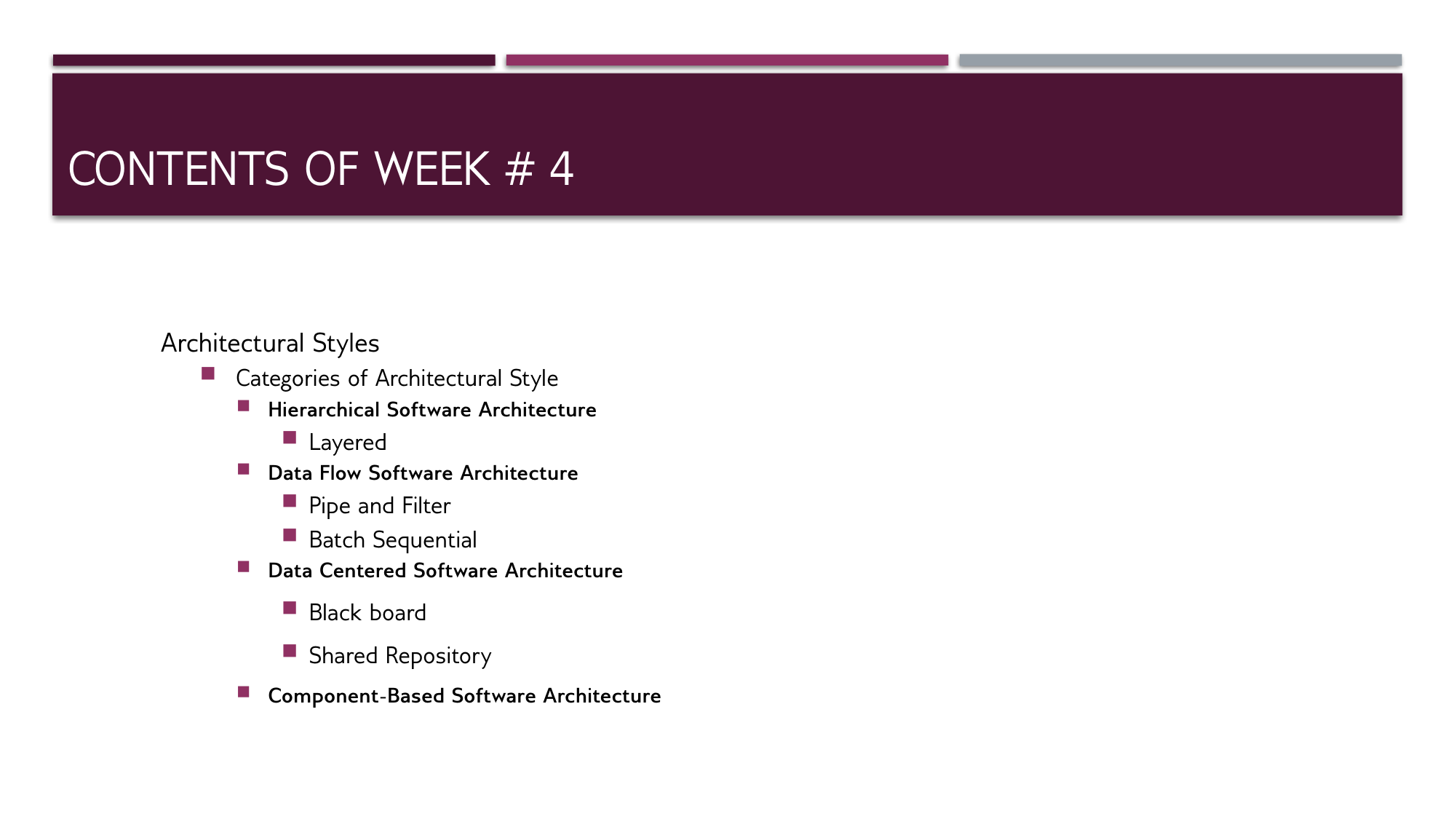

# Contents of week # 4
Architectural Styles
Categories of Architectural Style
Hierarchical Software Architecture
Layered
Data Flow Software Architecture
Pipe and Filter
Batch Sequential
Data Centered Software Architecture
Black board
Shared Repository
Component-Based Software Architecture